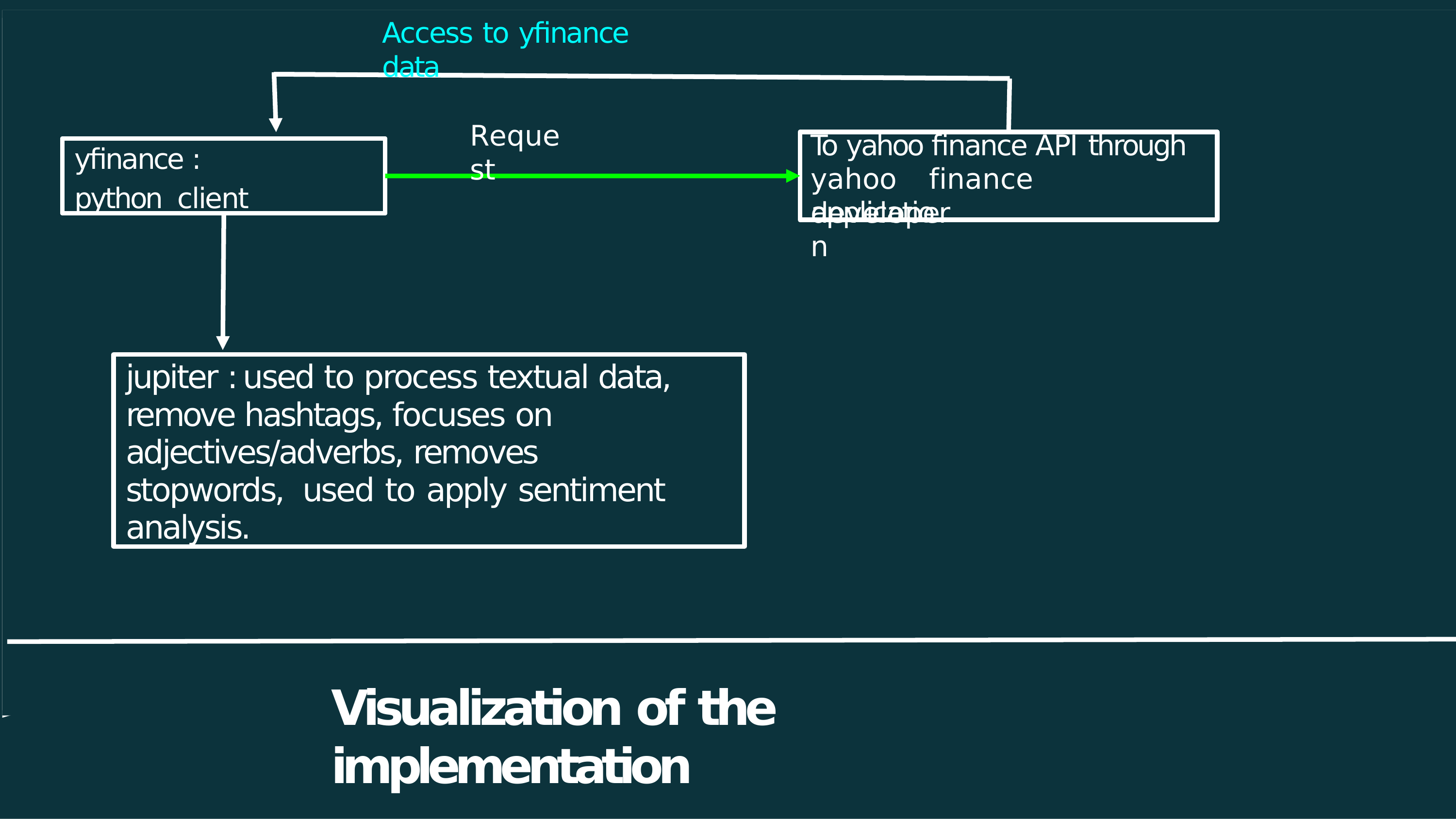

Access to yfinance data
Request
To yahoo finance API through
yfinance : python  client
yahoo	finance	developer
application
jupiter : used to process textual data,  remove hashtags, focuses on  adjectives/adverbs, removes stopwords,  used to apply sentiment analysis.
Visualization of the implementation